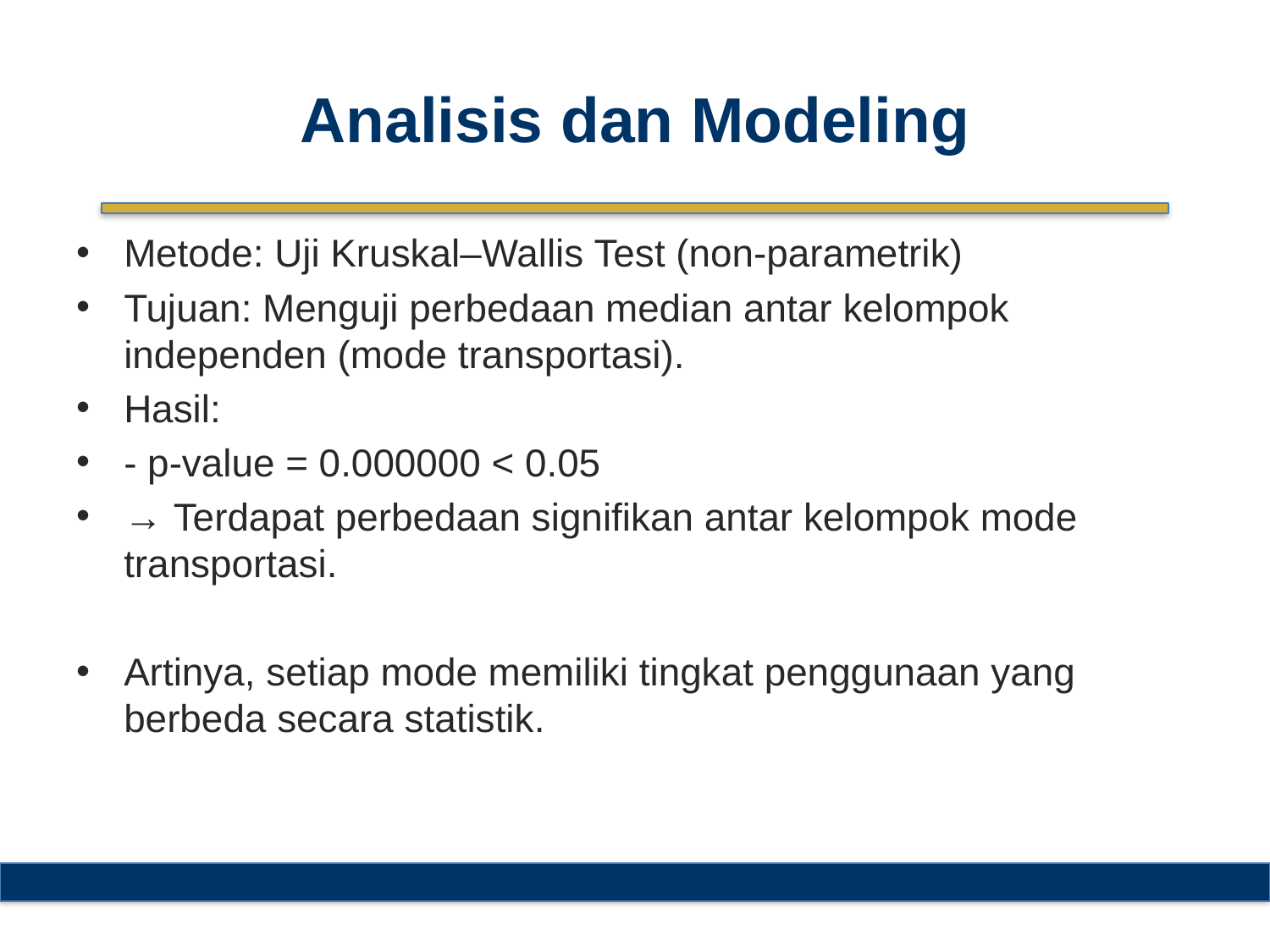

# Analisis dan Modeling

Metode: Uji Kruskal–Wallis Test (non-parametrik)
Tujuan: Menguji perbedaan median antar kelompok independen (mode transportasi).
Hasil:
- p-value = 0.000000 < 0.05
→ Terdapat perbedaan signifikan antar kelompok mode transportasi.

Artinya, setiap mode memiliki tingkat penggunaan yang berbeda secara statistik.